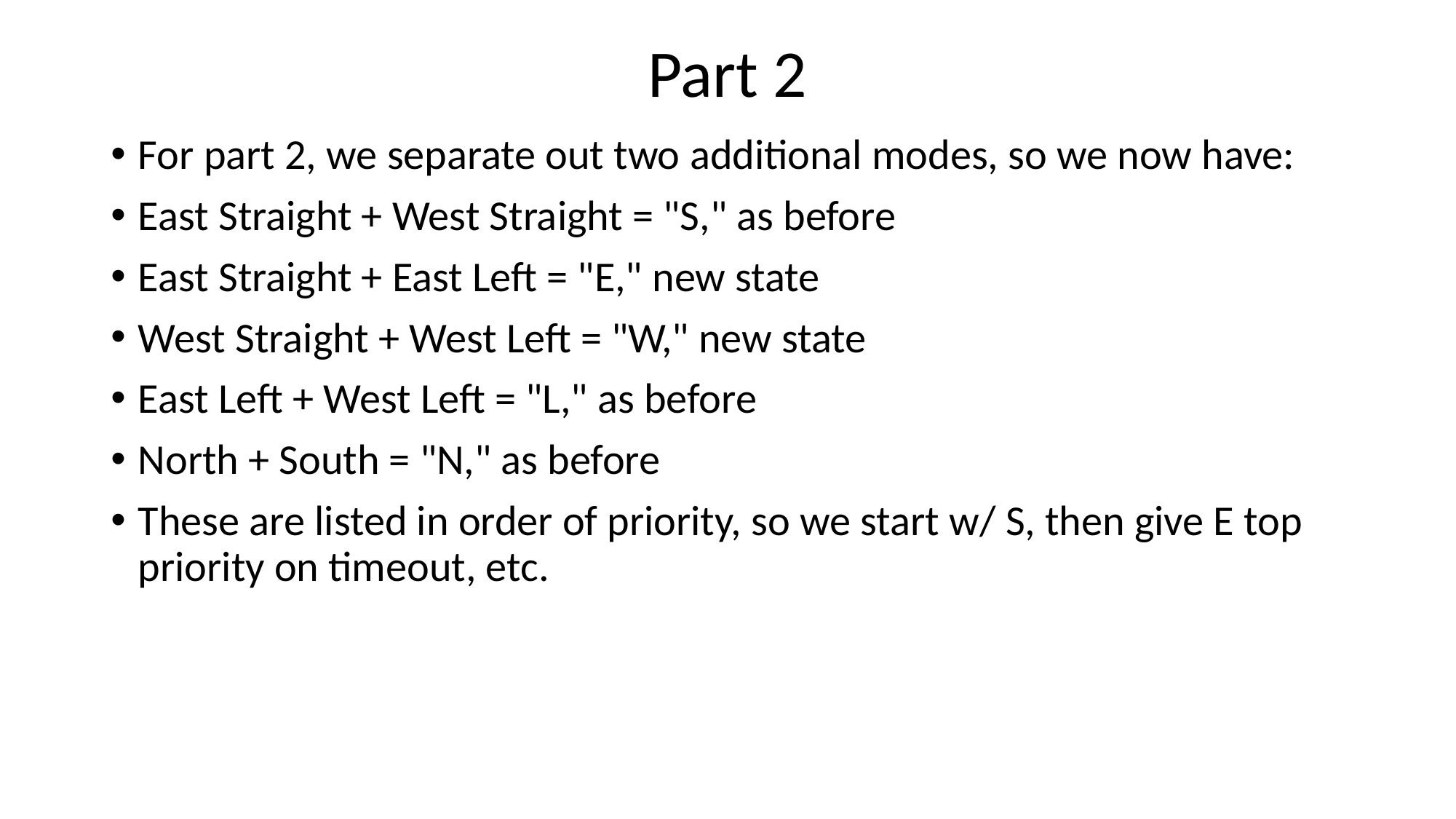

# Part 2
For part 2, we separate out two additional modes, so we now have:
East Straight + West Straight = "S," as before
East Straight + East Left = "E," new state
West Straight + West Left = "W," new state
East Left + West Left = "L," as before
North + South = "N," as before
These are listed in order of priority, so we start w/ S, then give E top priority on timeout, etc.